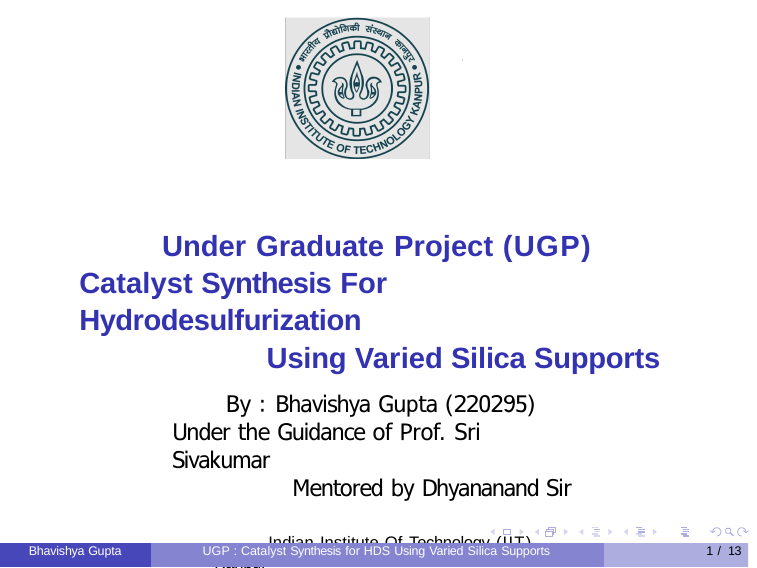

# Under Graduate Project (UGP) Catalyst Synthesis For Hydrodesulfurization
Using Varied Silica Supports
By : Bhavishya Gupta (220295) Under the Guidance of Prof. Sri Sivakumar
Mentored by Dhyananand Sir

Indian Institute Of Technology (IIT) Kanpur

Bhavishya Gupta
UGP : Catalyst Synthesis for HDS Using Varied Silica Supports
1 / 13